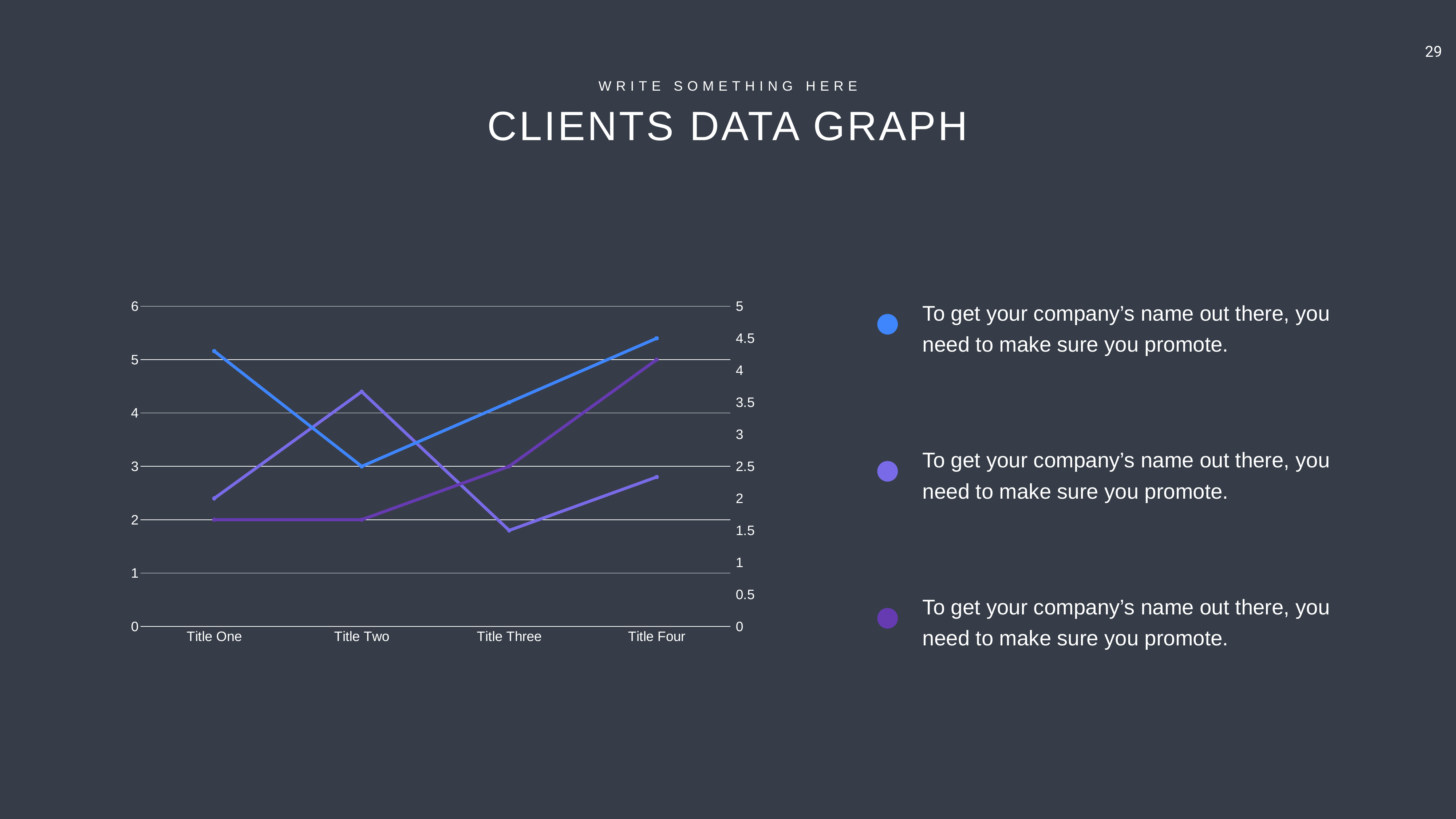

WRITE SOMETHING HERE
CLIENTS DATA GRAPH

### Chart

| Category | Series 2 | Series 3 | Series 1 |
|---|---|---|---|
| Title One | 2.4 | 2.0 | 4.3 |
| Title Two | 4.4 | 2.0 | 2.5 |
| Title Three | 1.8 | 3.0 | 3.5 |
| Title Four | 2.8 | 5.0 | 4.5 |
To get your company’s name out there, you need to make sure you promote.

To get your company’s name out there, you need to make sure you promote.

To get your company’s name out there, you need to make sure you promote.